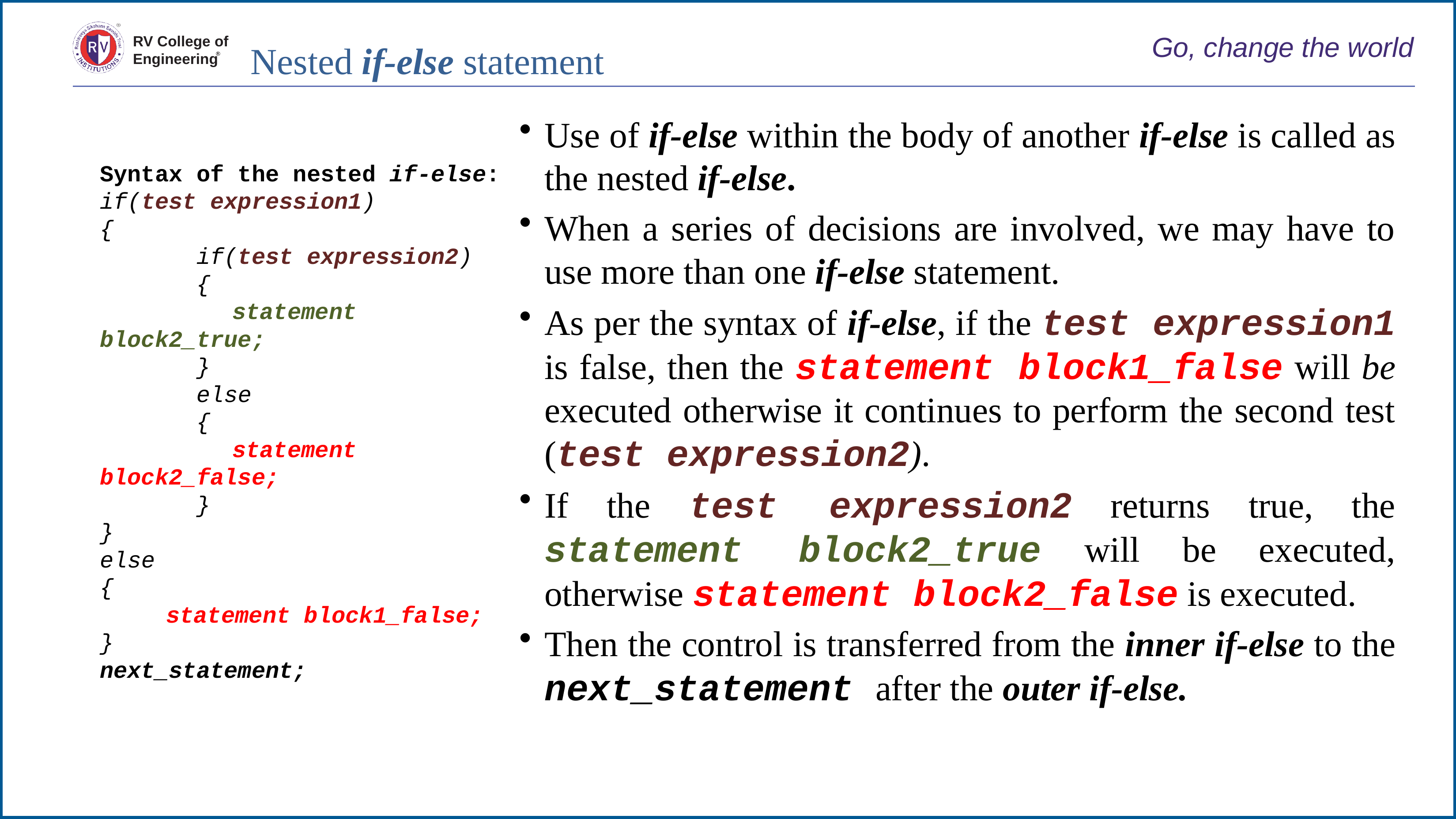

# Go, change the world
RV College of
Engineering
Nested if-else statement

Use of if-else within the body of another if-else is called as the nested if-else.
When a series of decisions are involved, we may have to use more than one if-else statement.
As per the syntax of if-else, if the test expression1 is false, then the statement block1_false will be executed otherwise it continues to perform the second test (test expression2).
If the test expression2 returns true, the statement block2_true will be executed, otherwise statement block2_false is executed.
Then the control is transferred from the inner if-else to the next_statement after the outer if-else.
Syntax of the nested if-else:
if(test expression1)
{
       if(test expression2)
       {
		statement block2_true;
       }
       else
       {
		statement block2_false;
       }
}
else
{
	statement block1_false;
}
next_statement;